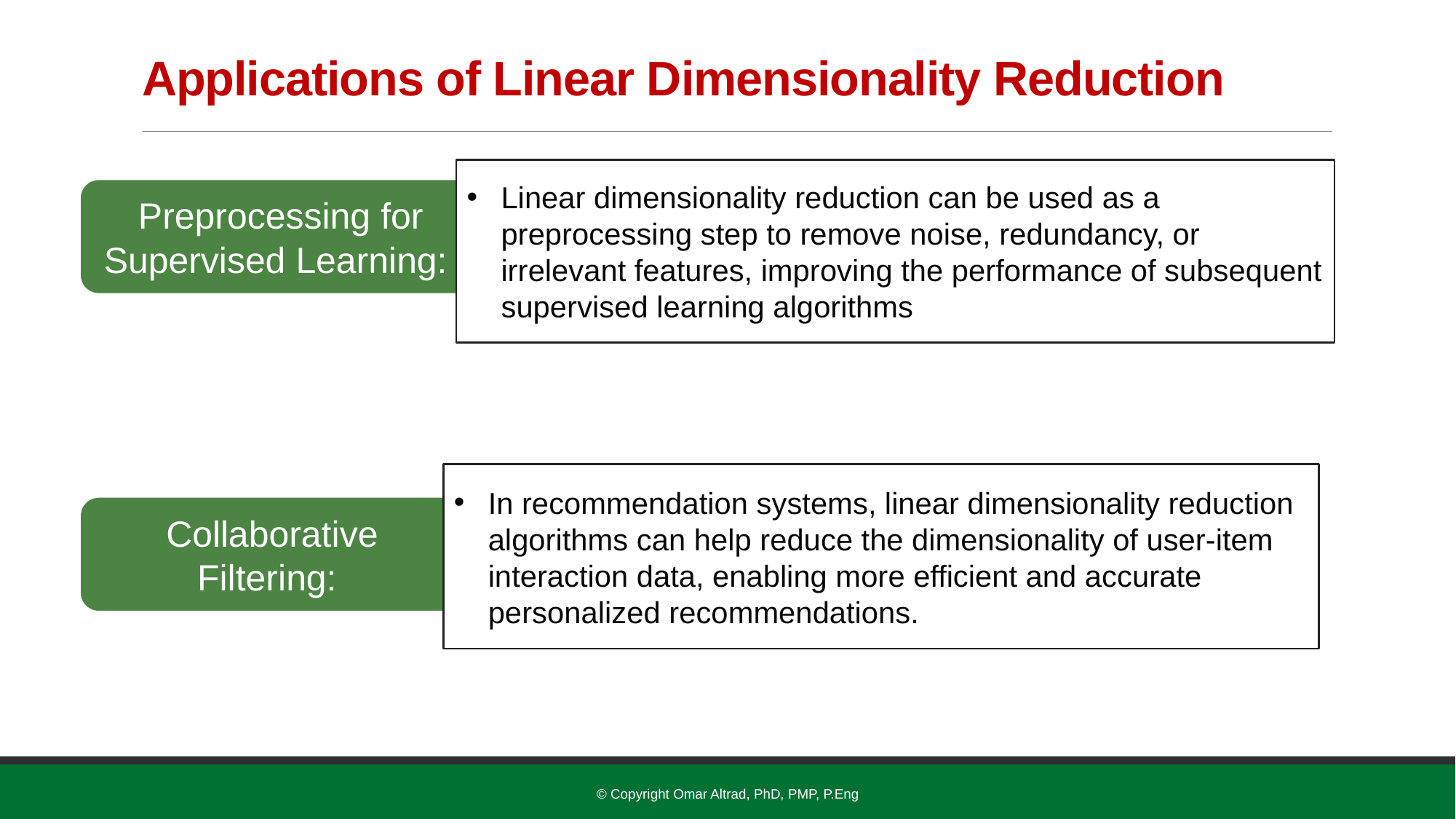

# Applications of Linear Dimensionality Reduction
Linear dimensionality reduction can be used as a preprocessing step to remove noise, redundancy, or irrelevant features, improving the performance of subsequent supervised learning algorithms
Preprocessing for Supervised Learning:
In recommendation systems, linear dimensionality reduction algorithms can help reduce the dimensionality of user-item interaction data, enabling more efficient and accurate personalized recommendations.
Collaborative Filtering:
© Copyright Omar Altrad, PhD, PMP, P.Eng